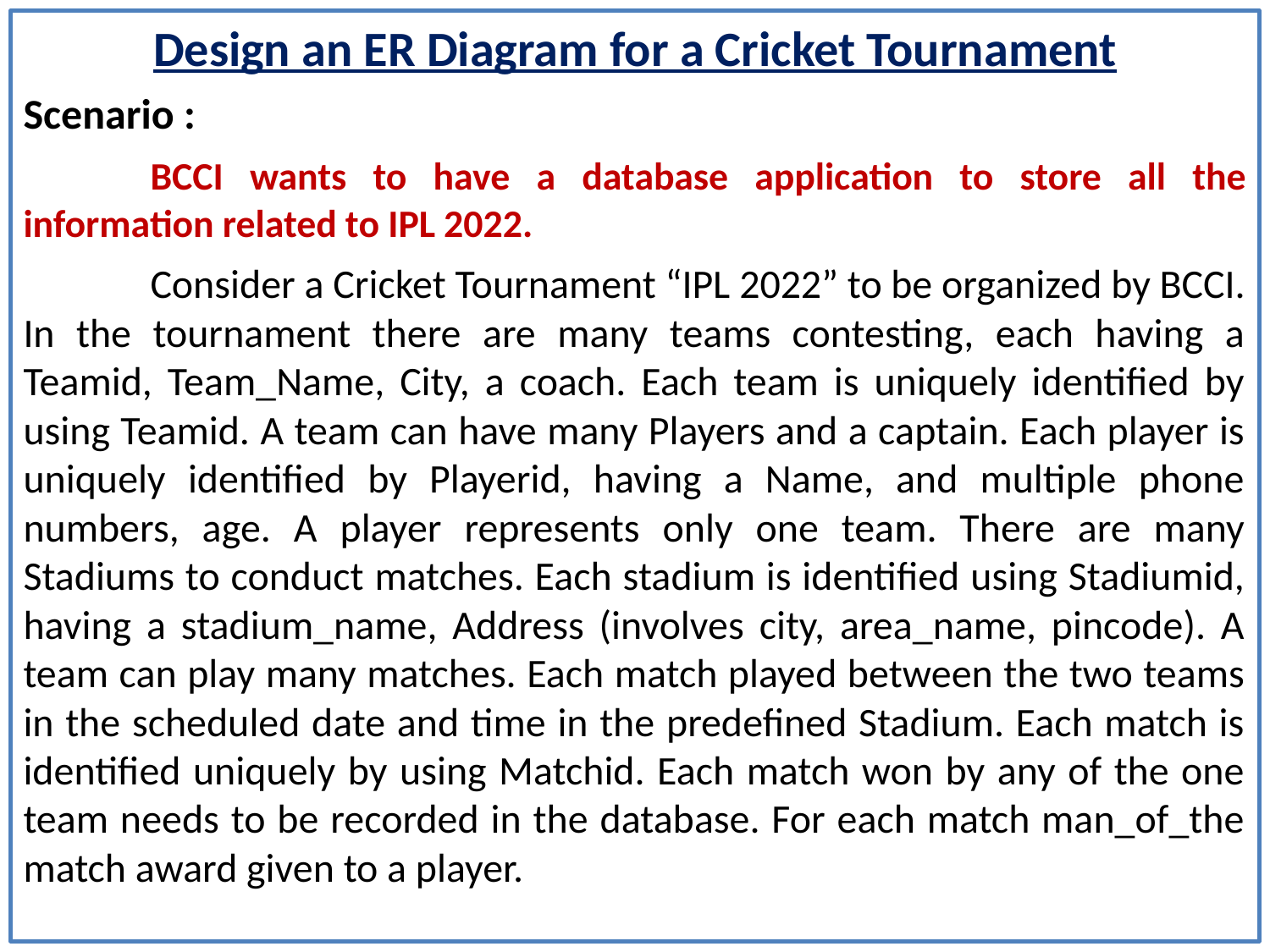

Design an ER Diagram for a Cricket Tournament
Scenario :
	BCCI wants to have a database application to store all the information related to IPL 2022.
	Consider a Cricket Tournament “IPL 2022” to be organized by BCCI. In the tournament there are many teams contesting, each having a Teamid, Team_Name, City, a coach. Each team is uniquely identified by using Teamid. A team can have many Players and a captain. Each player is uniquely identified by Playerid, having a Name, and multiple phone numbers, age. A player represents only one team. There are many Stadiums to conduct matches. Each stadium is identified using Stadiumid, having a stadium_name, Address (involves city, area_name, pincode). A team can play many matches. Each match played between the two teams in the scheduled date and time in the predefined Stadium. Each match is identified uniquely by using Matchid. Each match won by any of the one team needs to be recorded in the database. For each match man_of_the match award given to a player.